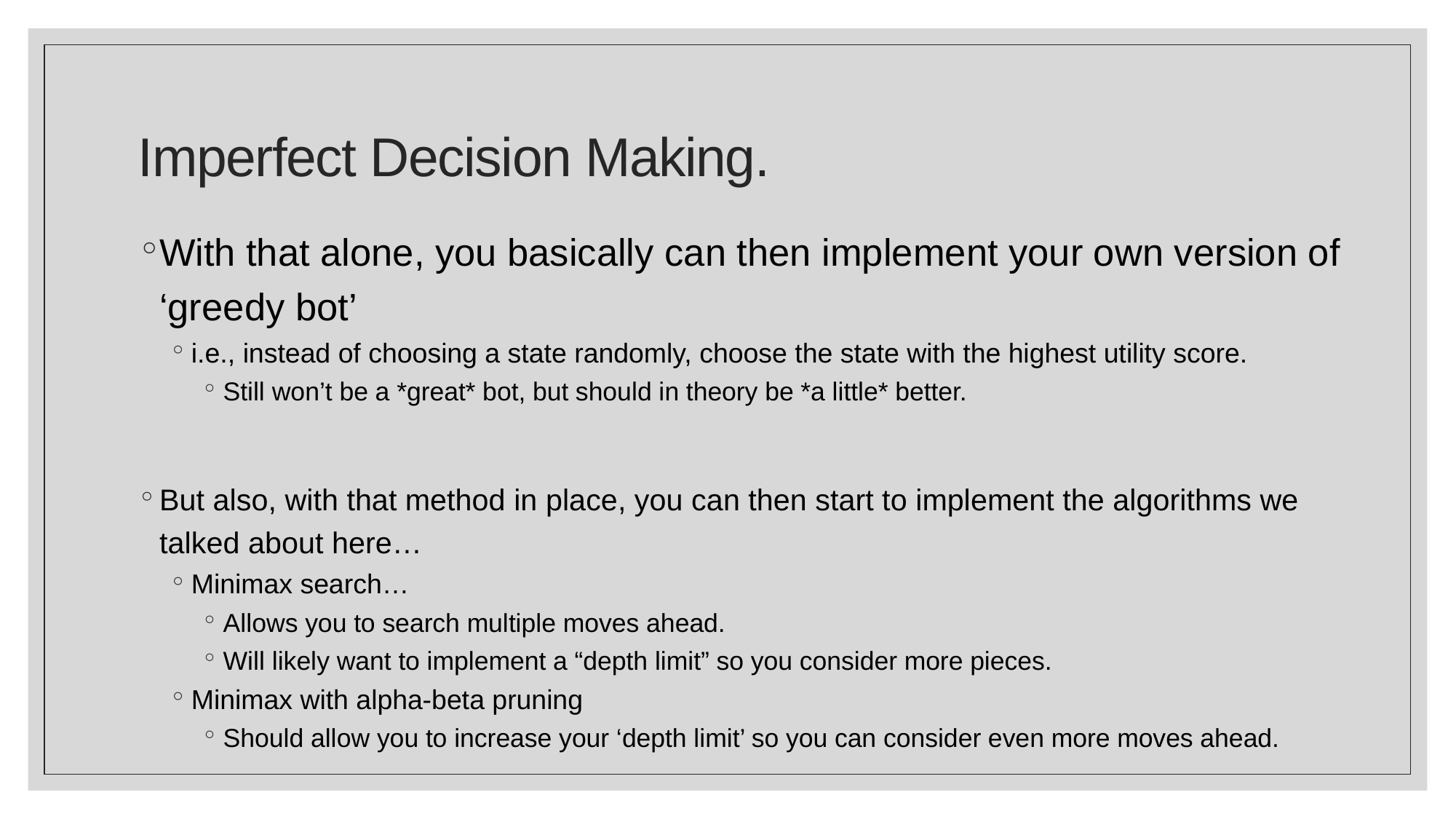

# Imperfect Decision Making.
With that alone, you basically can then implement your own version of ‘greedy bot’
i.e., instead of choosing a state randomly, choose the state with the highest utility score.
Still won’t be a *great* bot, but should in theory be *a little* better.

But also, with that method in place, you can then start to implement the algorithms we talked about here…
Minimax search…
Allows you to search multiple moves ahead.
Will likely want to implement a “depth limit” so you consider more pieces.
Minimax with alpha-beta pruning
Should allow you to increase your ‘depth limit’ so you can consider even more moves ahead.